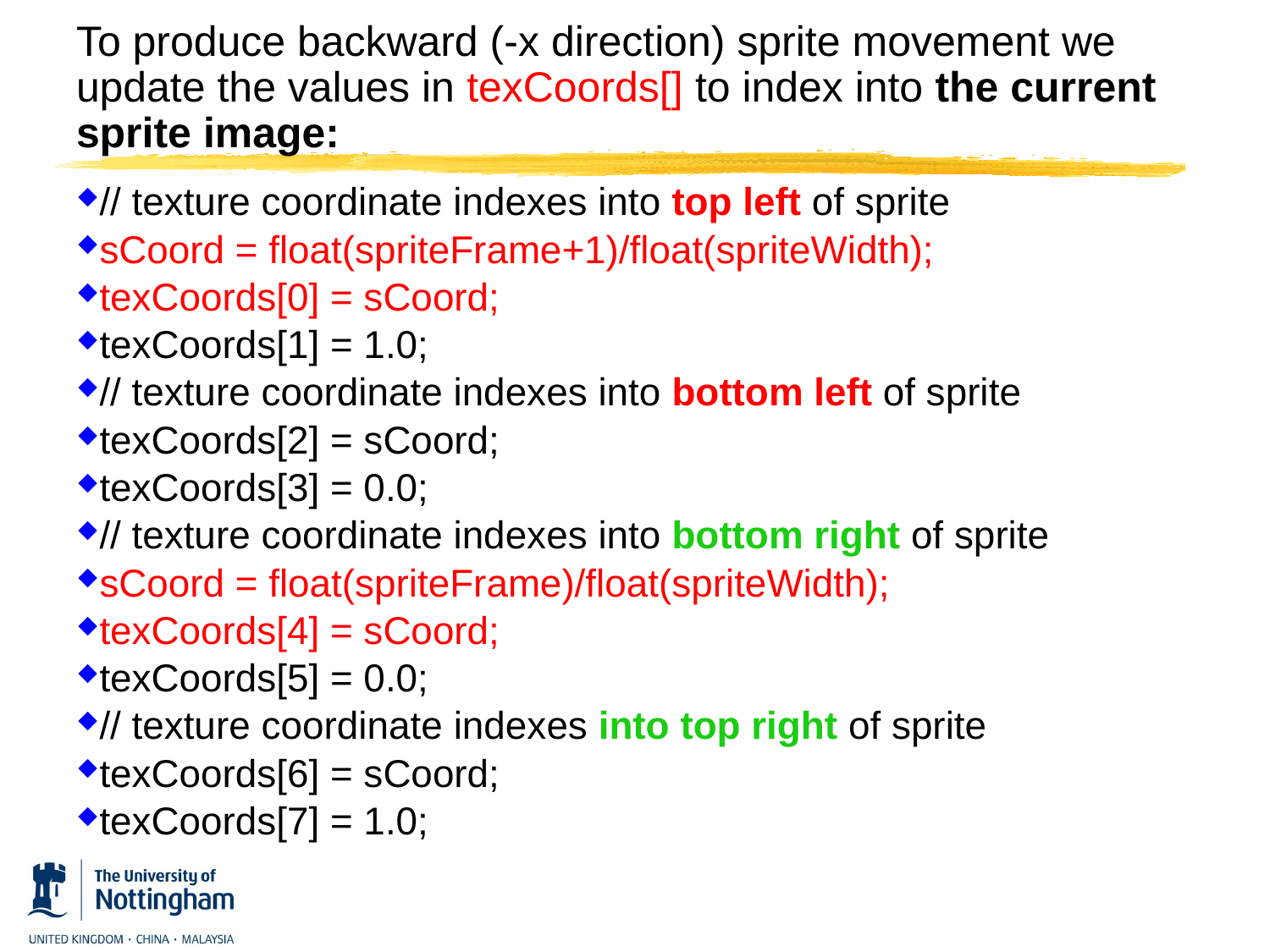

To produce backward (-x direction) sprite movement we update the values in texCoords[] to index into the current sprite image:

// texture coordinate indexes into top left of sprite
sCoord = float(spriteFrame+1)/float(spriteWidth);
texCoords[0] = sCoord;
texCoords[1] = 1.0;
// texture coordinate indexes into bottom left of sprite
texCoords[2] = sCoord;
texCoords[3] = 0.0;
// texture coordinate indexes into bottom right of sprite
sCoord = float(spriteFrame)/float(spriteWidth);
texCoords[4] = sCoord;
texCoords[5] = 0.0;
// texture coordinate indexes into top right of sprite
texCoords[6] = sCoord;
texCoords[7] = 1.0;